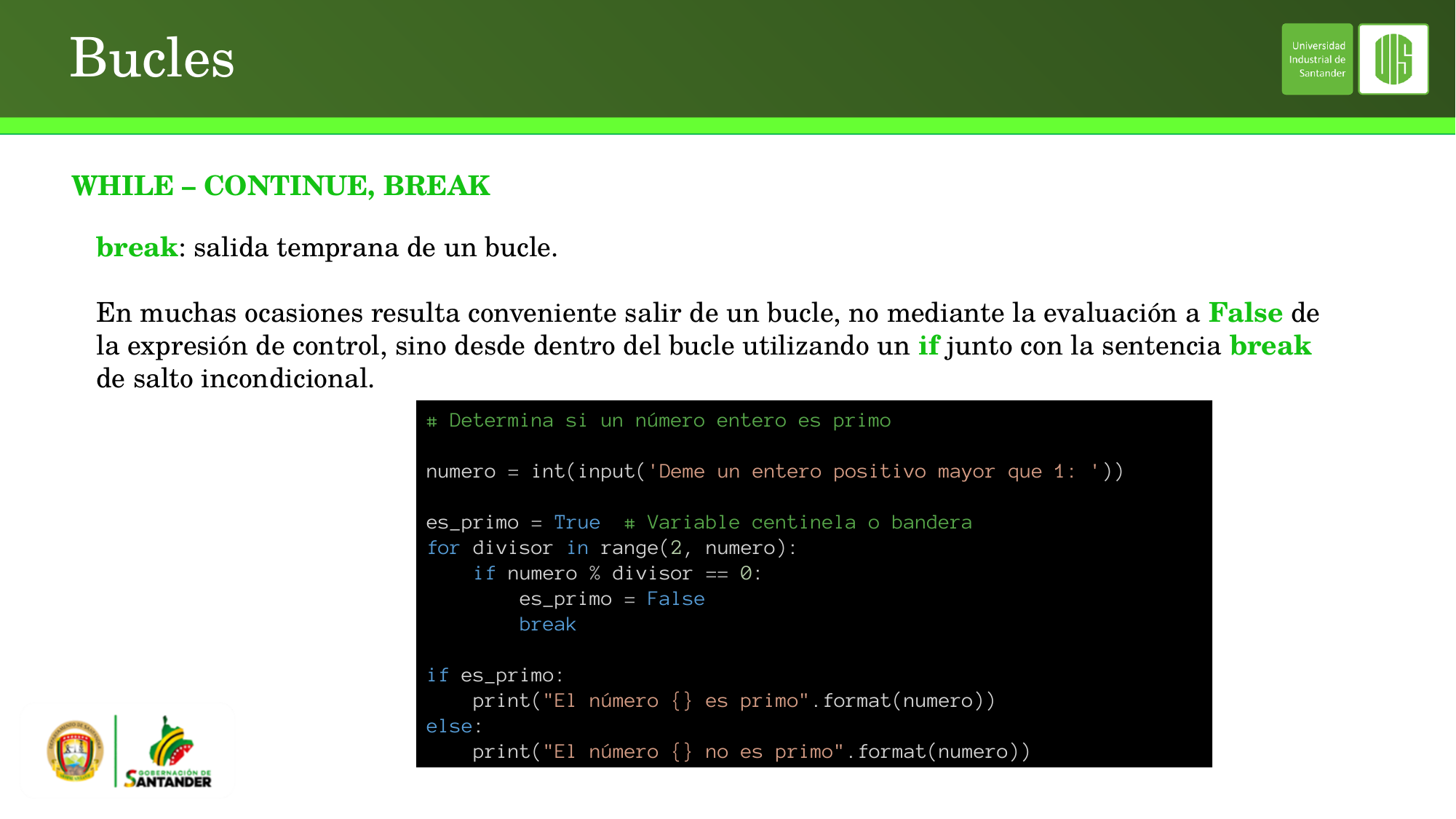

# Bucles
WHILE – CONTINUE, BREAK
break: salida temprana de un bucle.

En muchas ocasiones resulta conveniente salir de un bucle, no mediante la evaluación a False de la expresión de control, sino desde dentro del bucle utilizando un if junto con la sentencia break de salto incondicional.
# Determina si un número entero es primo
numero = int(input('Deme un entero positivo mayor que 1: '))
es_primo = True  # Variable centinela o bandera
for divisor in range(2, numero):
    if numero % divisor == 0:
        es_primo = False
        break
if es_primo:
    print("El número {} es primo".format(numero))
else:
    print("El número {} no es primo".format(numero))